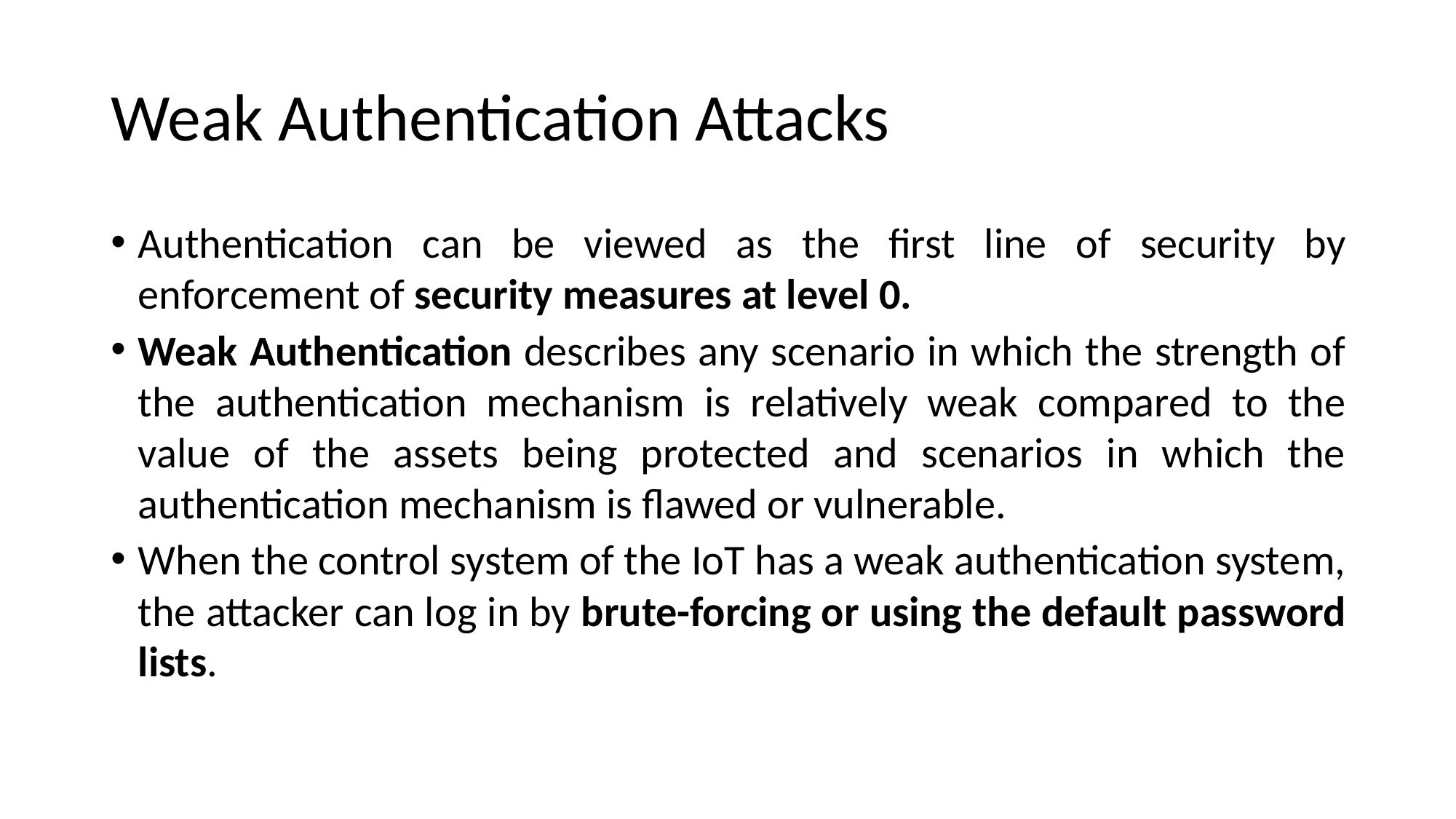

# Weak Authentication Attacks
Authentication can be viewed as the first line of security by enforcement of security measures at level 0.
Weak Authentication describes any scenario in which the strength of the authentication mechanism is relatively weak compared to the value of the assets being protected and scenarios in which the authentication mechanism is flawed or vulnerable.
When the control system of the IoT has a weak authentication system, the attacker can log in by brute-forcing or using the default password lists.